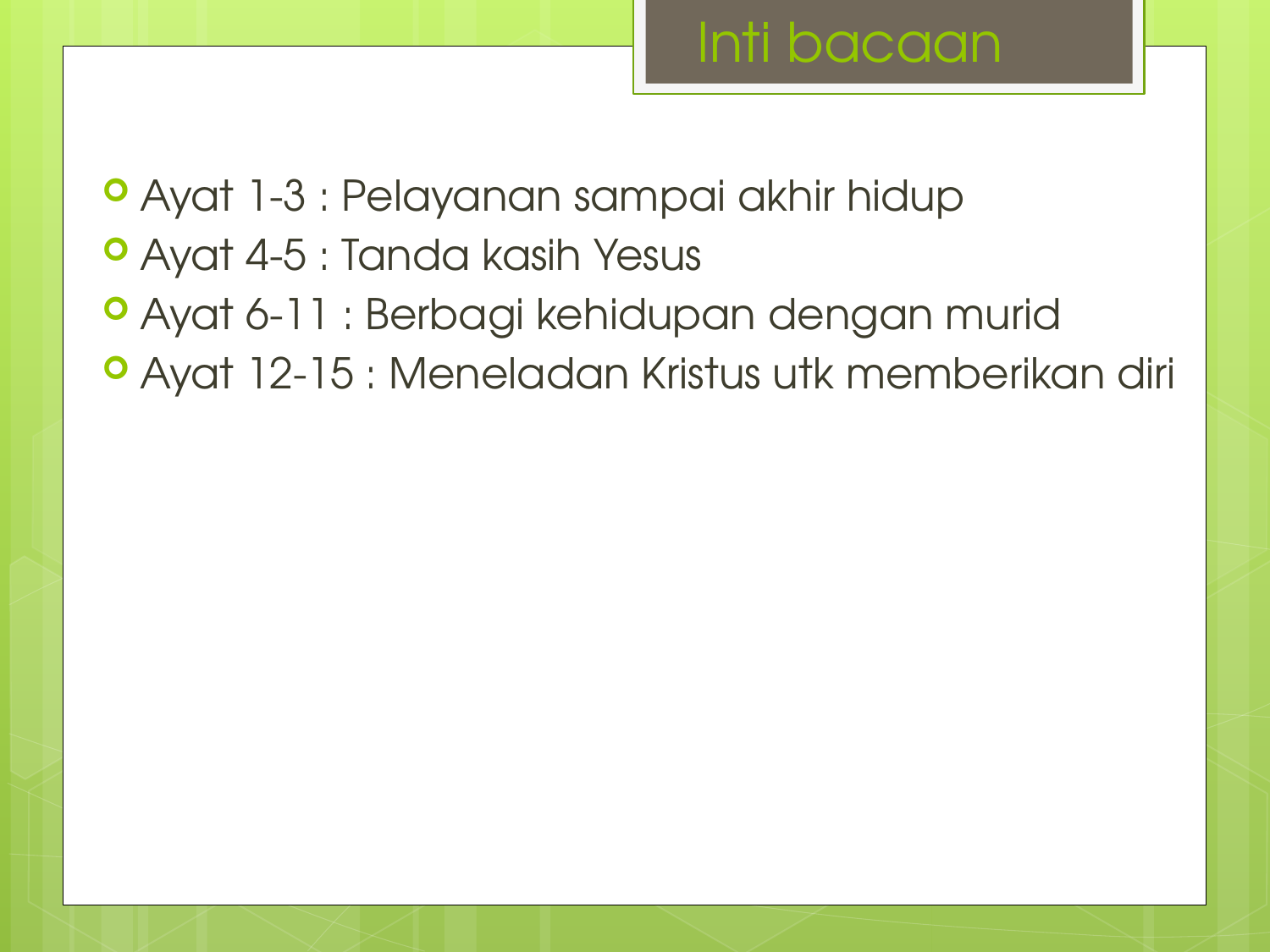

# Inti bacaan
Ayat 1-3 : Pelayanan sampai akhir hidup
Ayat 4-5 : Tanda kasih Yesus
Ayat 6-11 : Berbagi kehidupan dengan murid
Ayat 12-15 : Meneladan Kristus utk memberikan diri